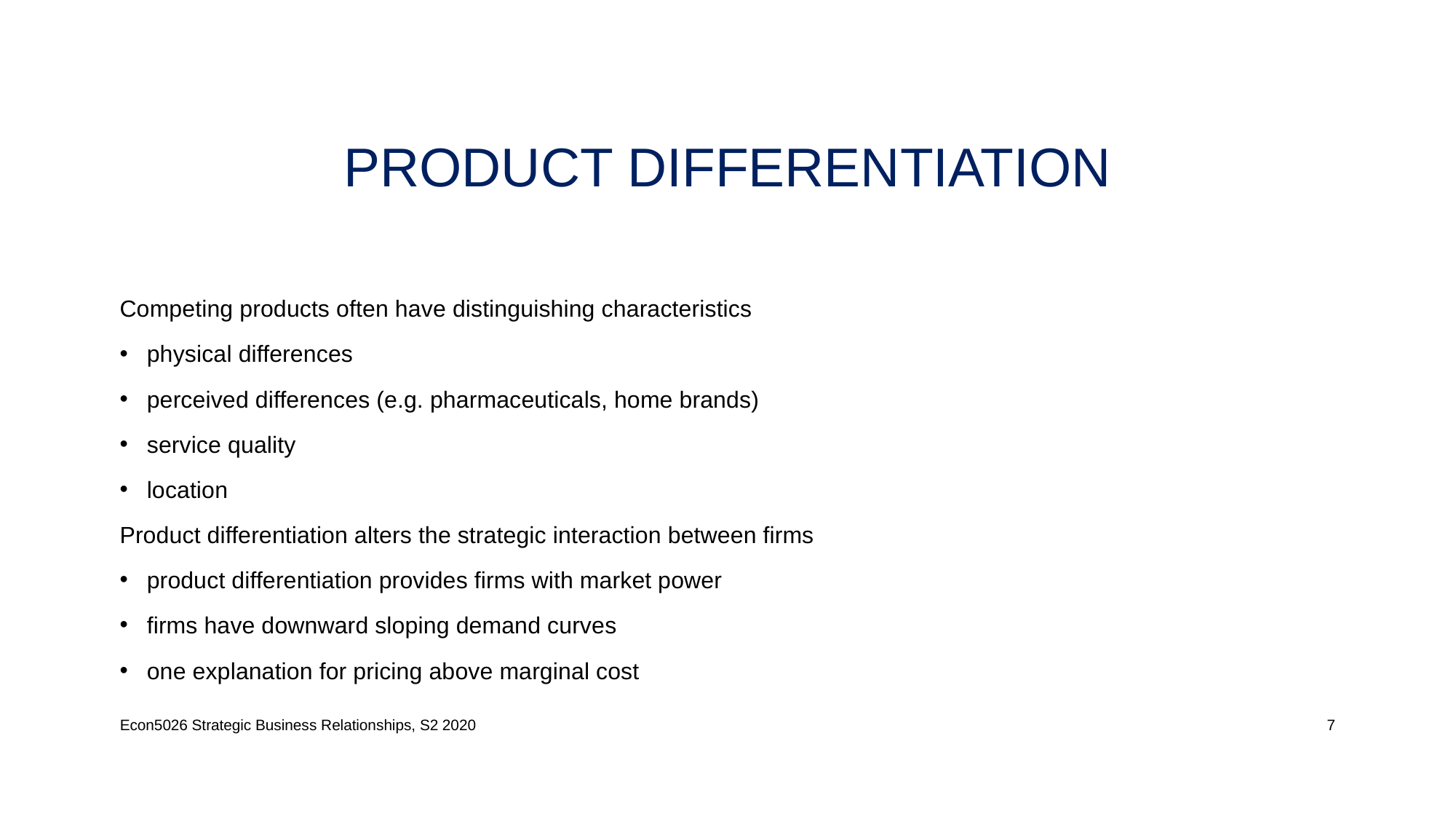

# Product Differentiation
Competing products often have distinguishing characteristics
physical differences
perceived differences (e.g. pharmaceuticals, home brands)
service quality
location
Product differentiation alters the strategic interaction between firms
product differentiation provides firms with market power
firms have downward sloping demand curves
one explanation for pricing above marginal cost
Econ5026 Strategic Business Relationships, S2 2020
7